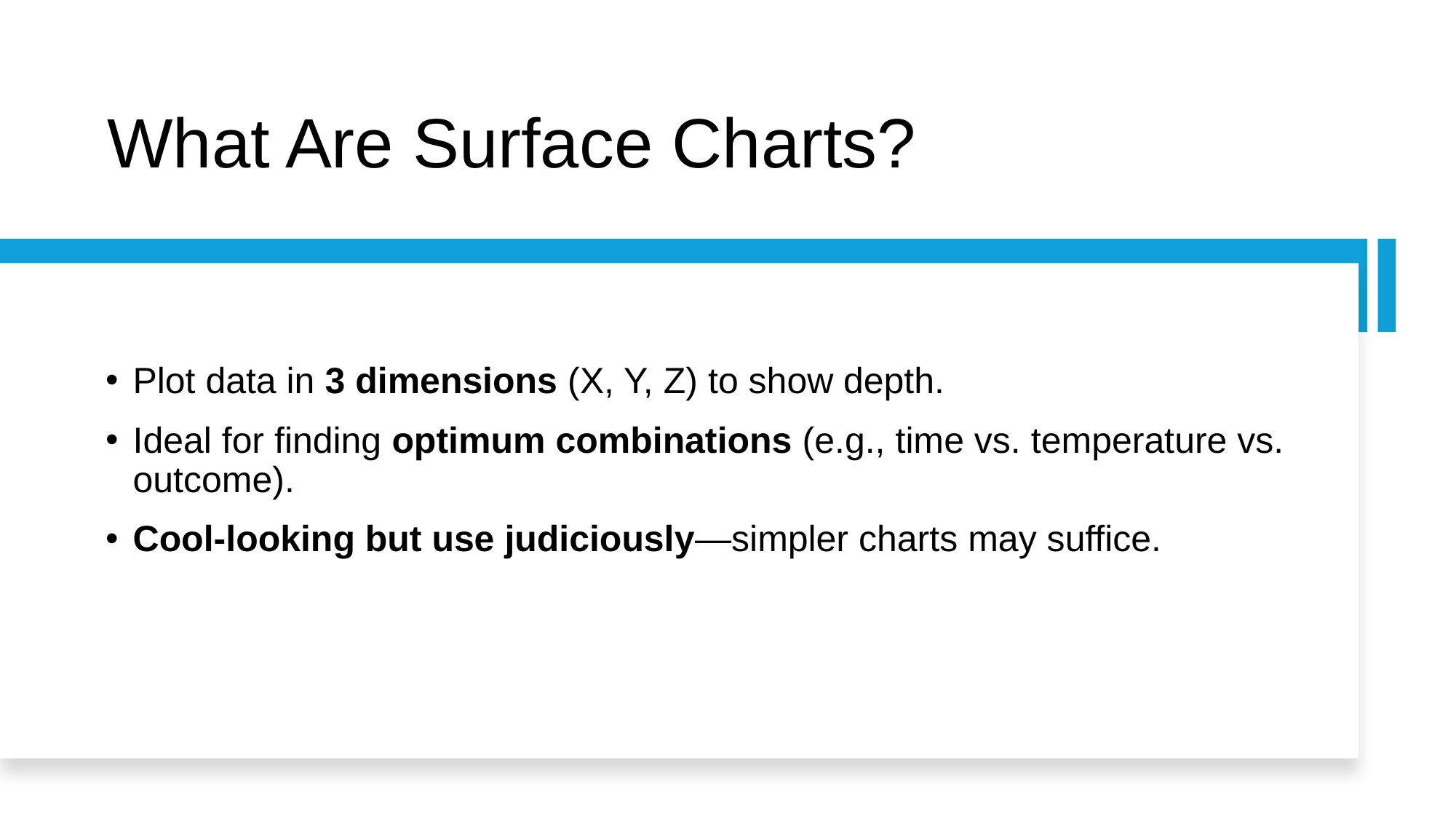

# What Are Surface Charts?

Plot data in 3 dimensions (X, Y, Z) to show depth.
Ideal for finding optimum combinations (e.g., time vs. temperature vs. outcome).
Cool-looking but use judiciously—simpler charts may suffice.